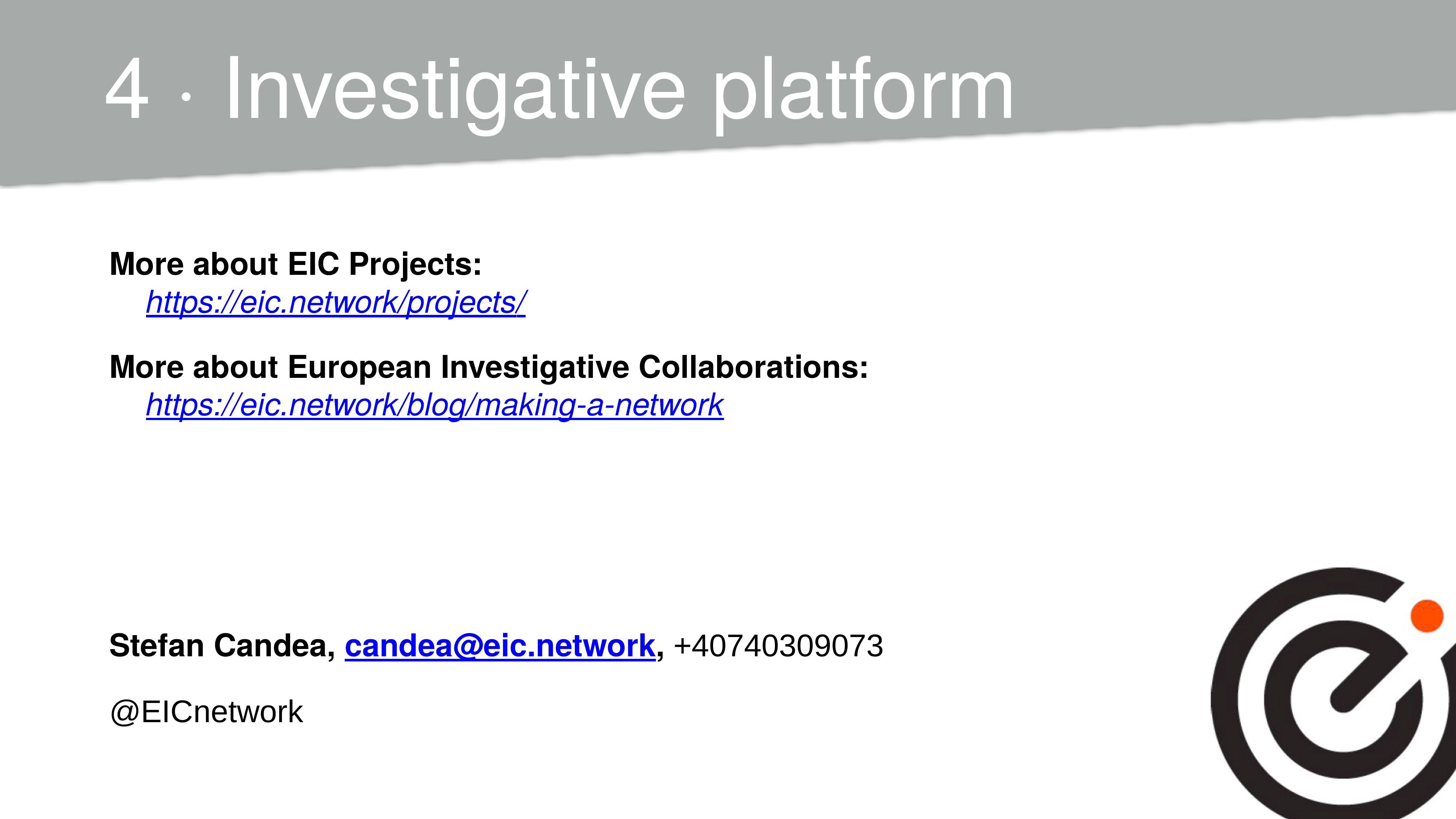

# 4 · Investigative platform
More about EIC Projects:
	https://eic.network/projects/
More about European Investigative Collaborations:
	https://eic.network/blog/making-a-network

Stefan Candea, candea@eic.network, +40740309073
@EICnetwork